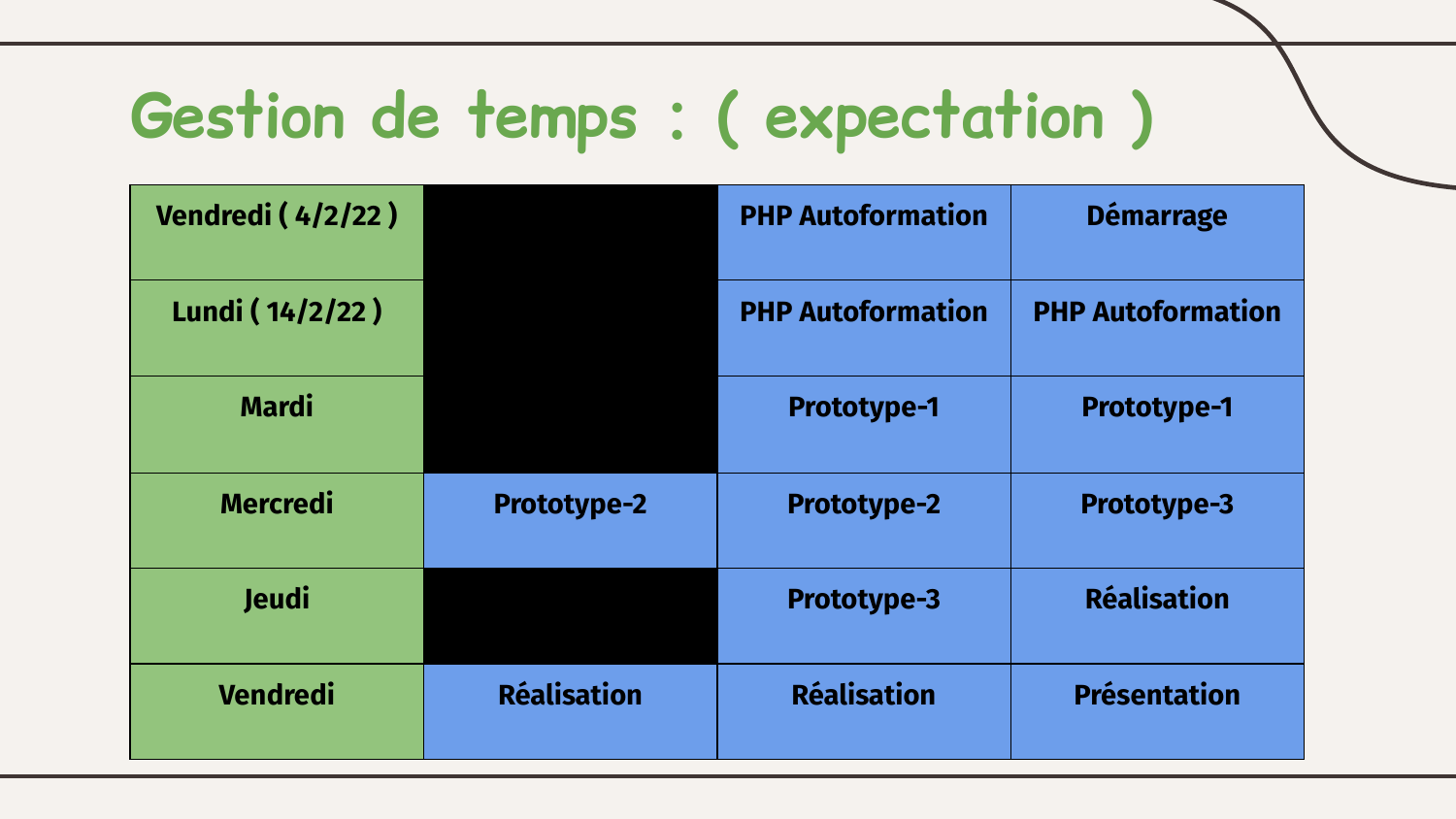

# Gestion de temps : ( expectation )
| Vendredi ( 4/2/22 ) |  | PHP Autoformation | Démarrage |
| --- | --- | --- | --- |
| Lundi ( 14/2/22 ) |  | PHP Autoformation | PHP Autoformation |
| Mardi |  | Prototype-1 | Prototype-1 |
| Mercredi | Prototype-2 | Prototype-2 | Prototype-3 |
| Jeudi |  | Prototype-3 | Réalisation |
| Vendredi | Réalisation | Réalisation | Présentation |